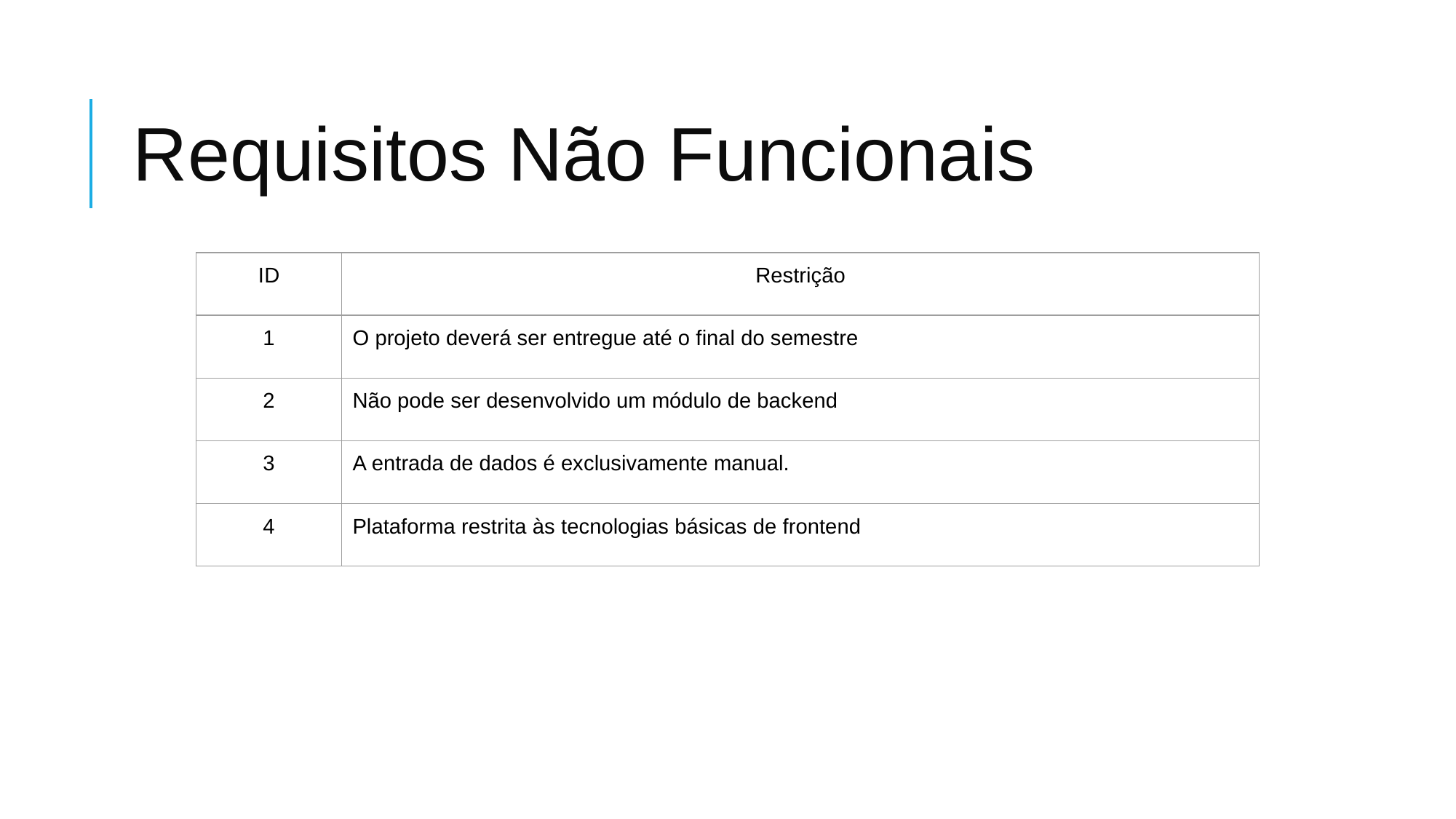

# Requisitos Não Funcionais
| ID | Restrição |
| --- | --- |
| 1 | O projeto deverá ser entregue até o final do semestre |
| 2 | Não pode ser desenvolvido um módulo de backend |
| 3 | A entrada de dados é exclusivamente manual. |
| 4 | Plataforma restrita às tecnologias básicas de frontend |